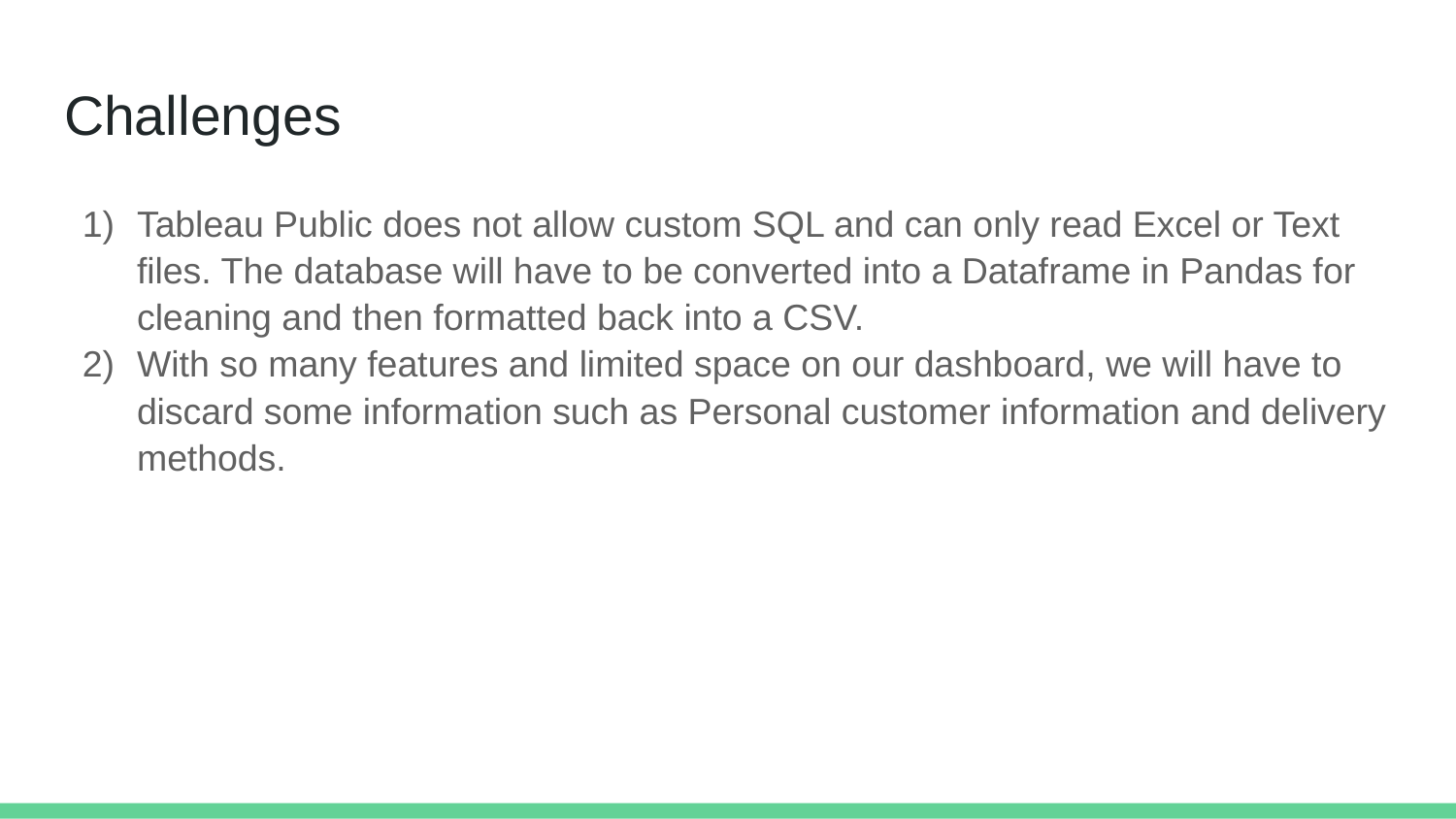

# Challenges
Tableau Public does not allow custom SQL and can only read Excel or Text files. The database will have to be converted into a Dataframe in Pandas for cleaning and then formatted back into a CSV.
With so many features and limited space on our dashboard, we will have to discard some information such as Personal customer information and delivery methods.